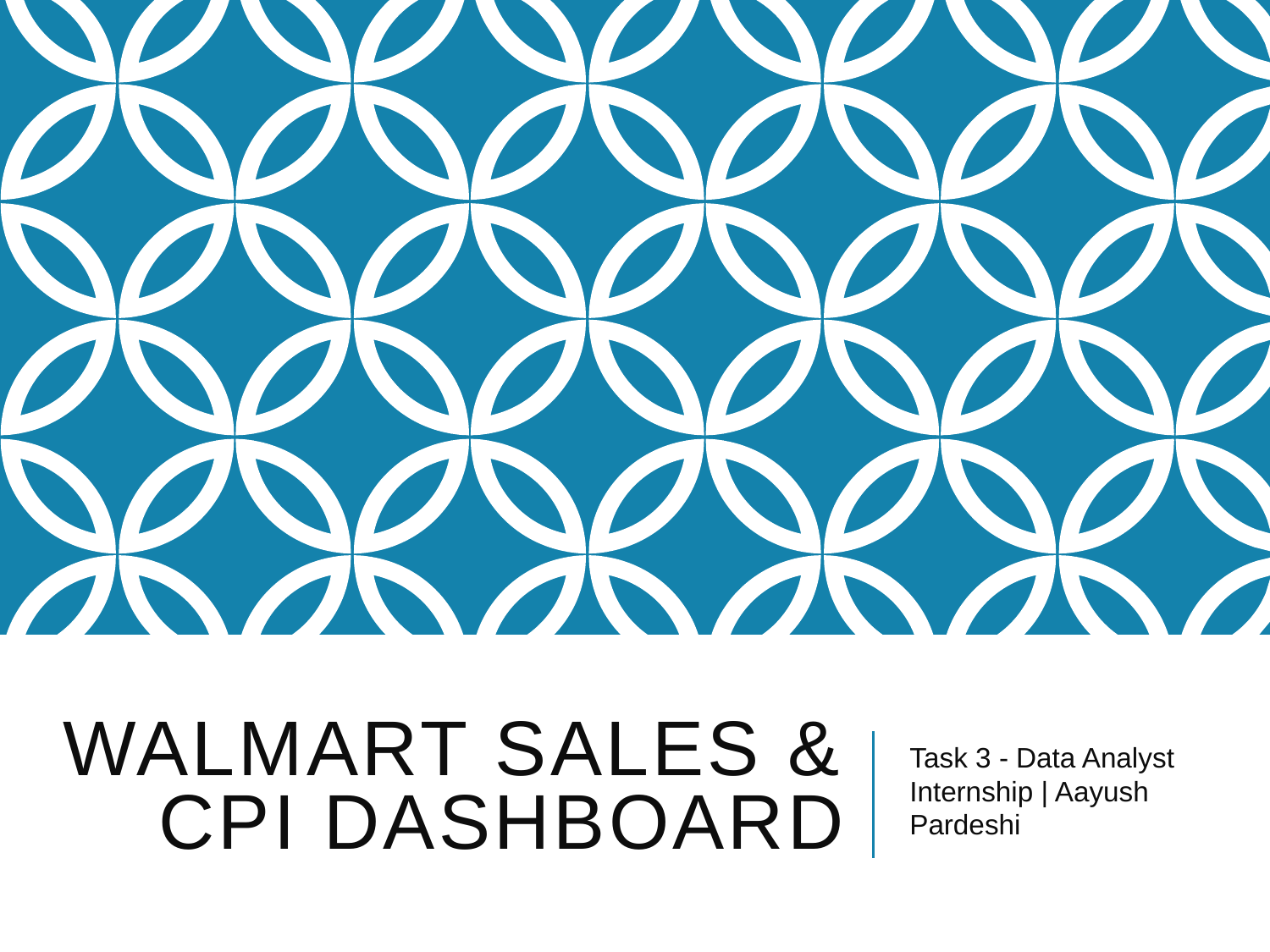

# Walmart Sales & CPI Dashboard
Task 3 - Data Analyst Internship | Aayush Pardeshi